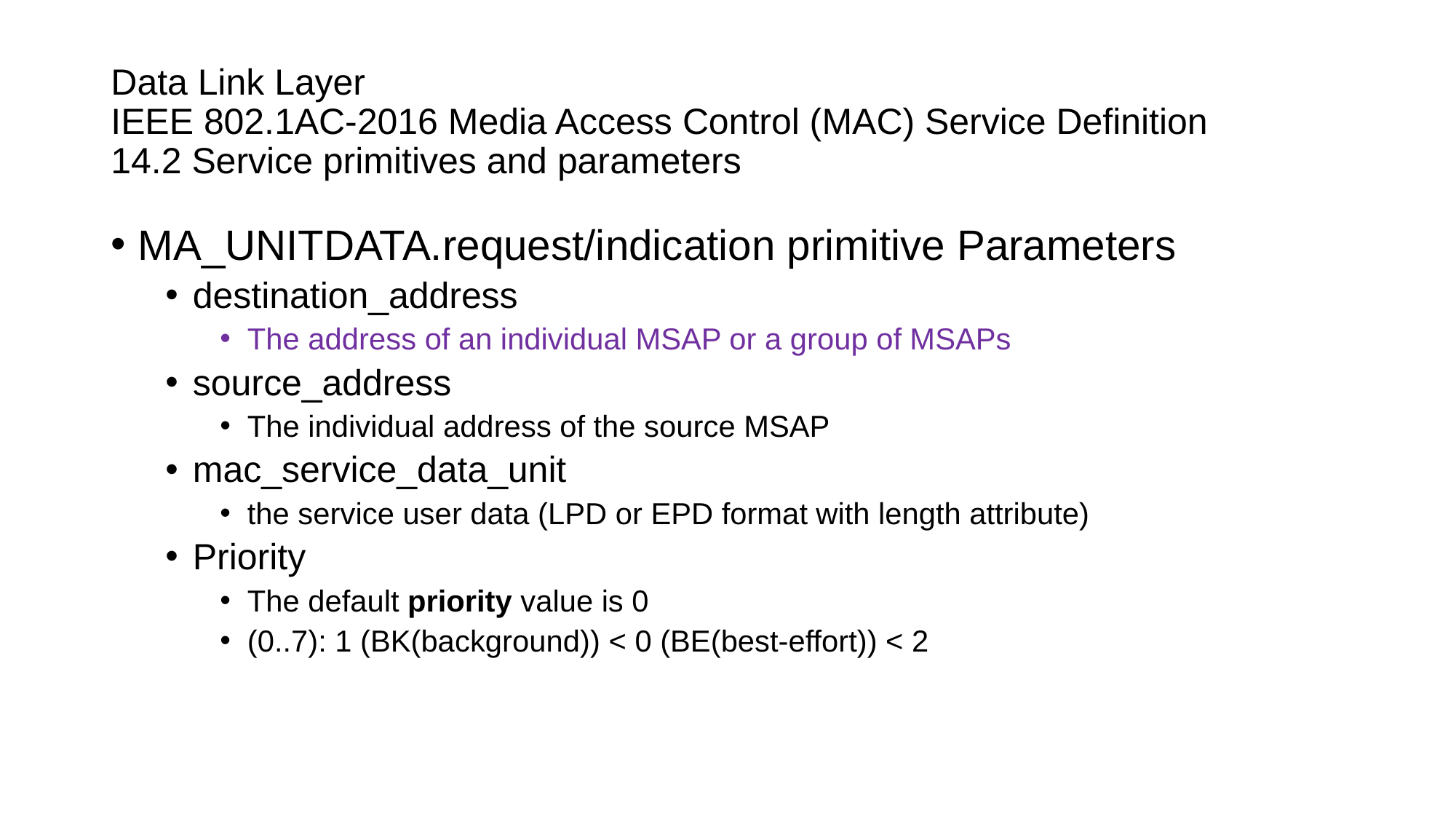

# Data Link Layer IEEE 802.1AC-2016 Media Access Control (MAC) Service Definition 14.2 Service primitives and parameters
MA_UNITDATA.request/indication primitive Parameters
destination_address
The address of an individual MSAP or a group of MSAPs
source_address
The individual address of the source MSAP
mac_service_data_unit
the service user data (LPD or EPD format with length attribute)
Priority
The default priority value is 0
(0..7): 1 (BK(background)) < 0 (BE(best-effort)) < 2